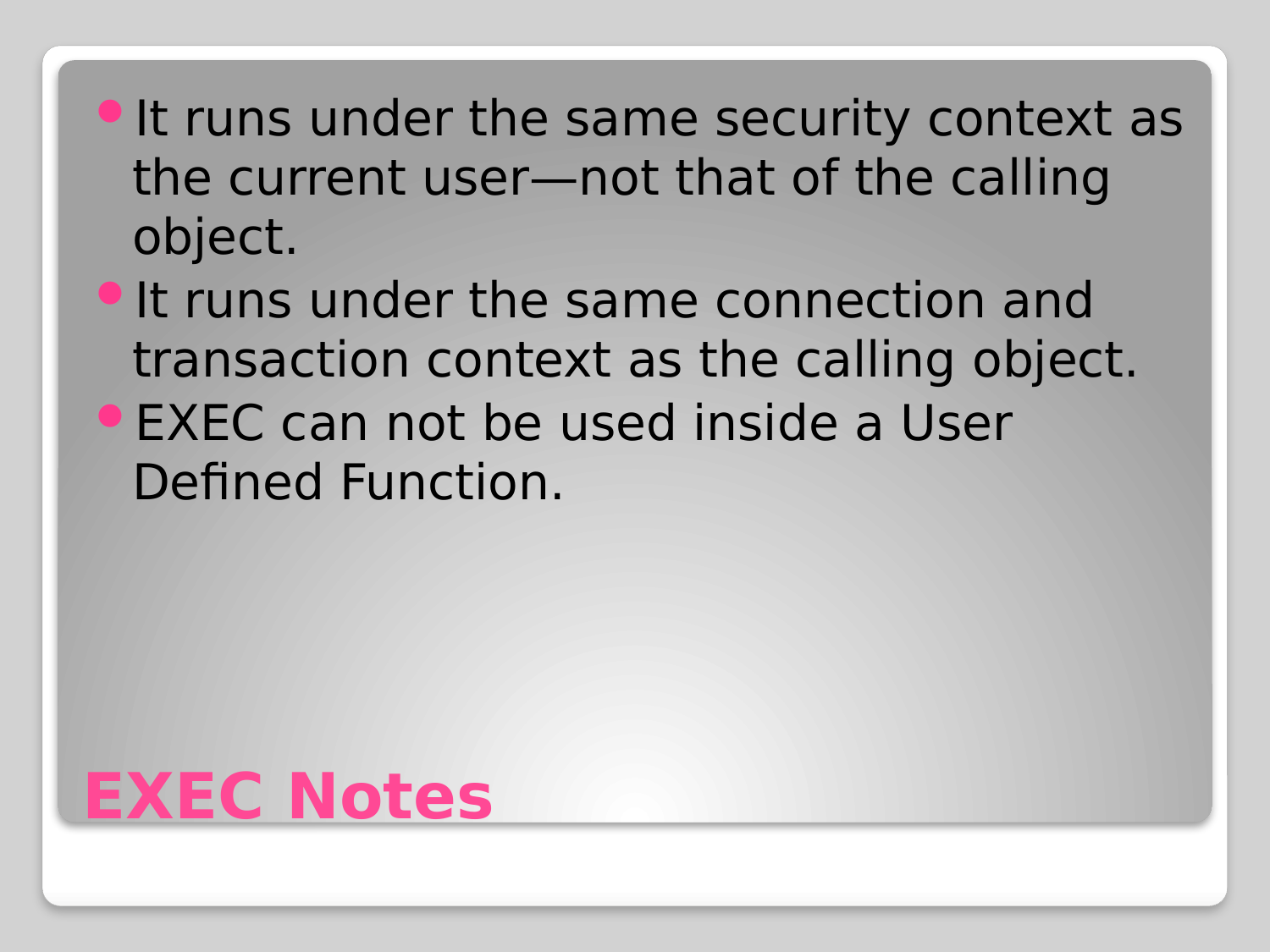

It runs under the same security context as the current user—not that of the calling object.
It runs under the same connection and transaction context as the calling object.
EXEC can not be used inside a User Defined Function.

# EXEC Notes